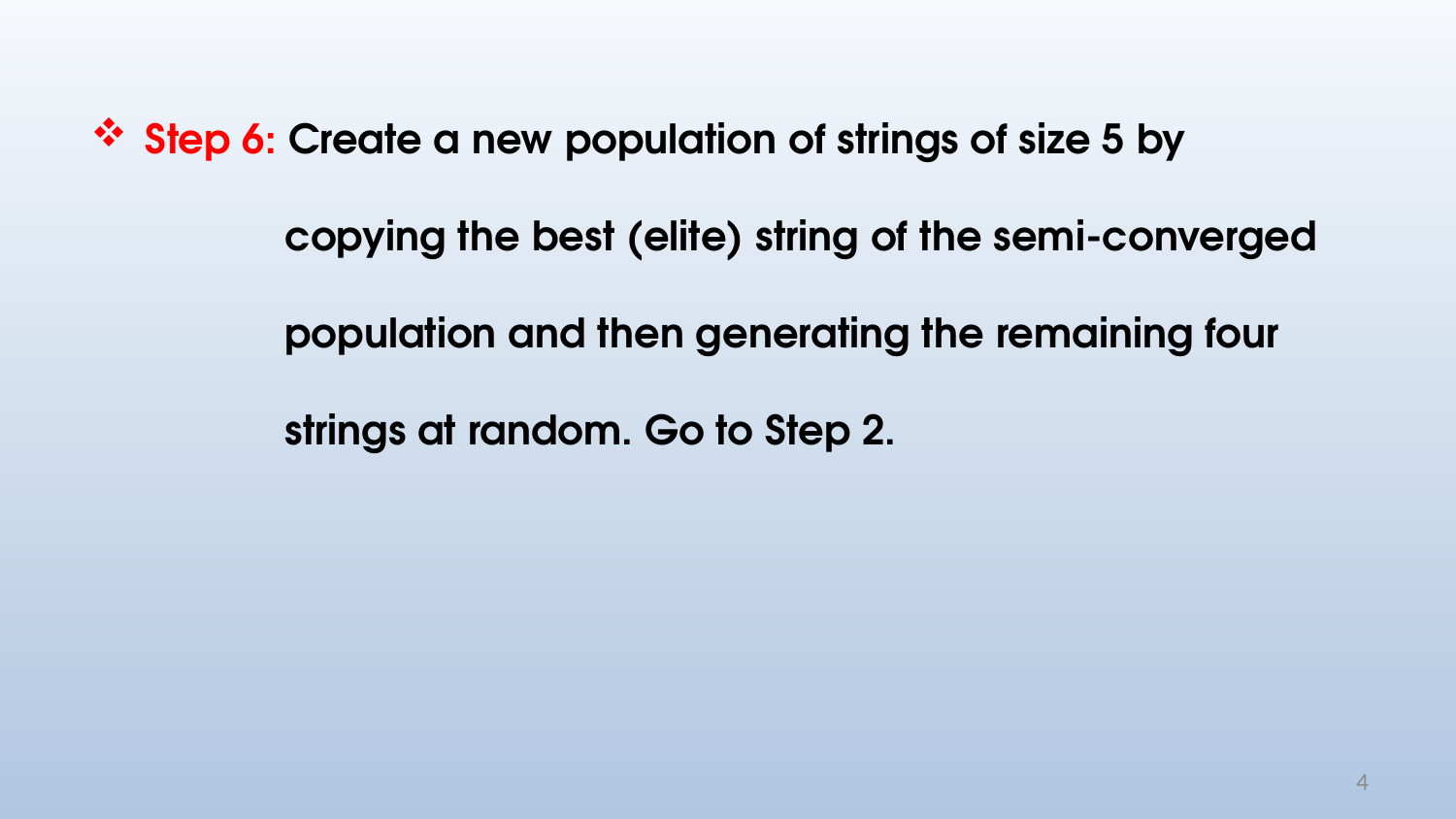

Step 6: Create a new population of strings of size 5 by

                 copying the best (elite) string of the semi-converged

                 population and then generating the remaining four

                 strings at random. Go to Step 2.

4